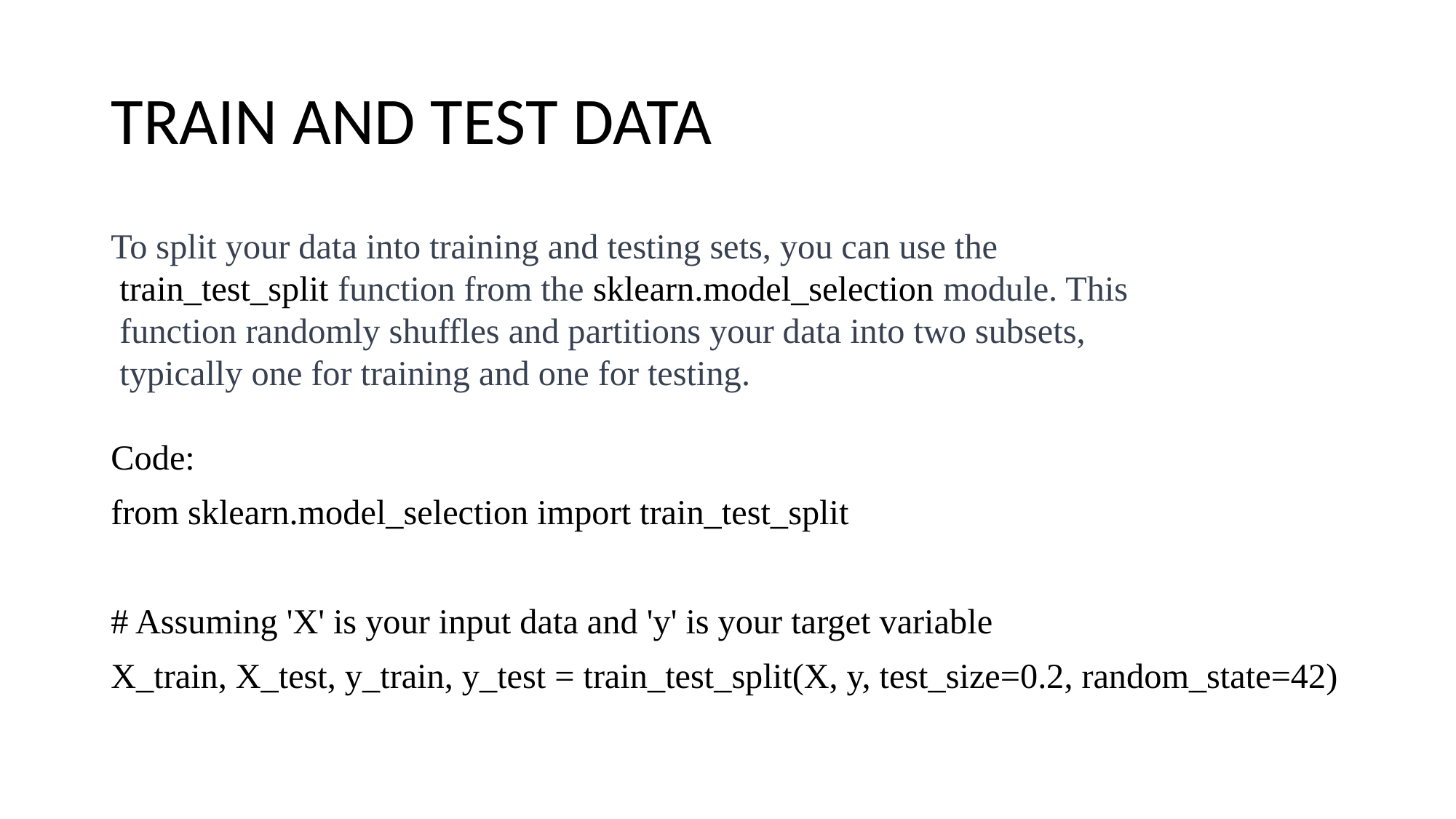

# TRAIN AND TEST DATA
To split your data into training and testing sets, you can use the
 train_test_split function from the sklearn.model_selection module. This
 function randomly shuffles and partitions your data into two subsets,
 typically one for training and one for testing.

Code:
from sklearn.model_selection import train_test_split

# Assuming 'X' is your input data and 'y' is your target variable
X_train, X_test, y_train, y_test = train_test_split(X, y, test_size=0.2, random_state=42)